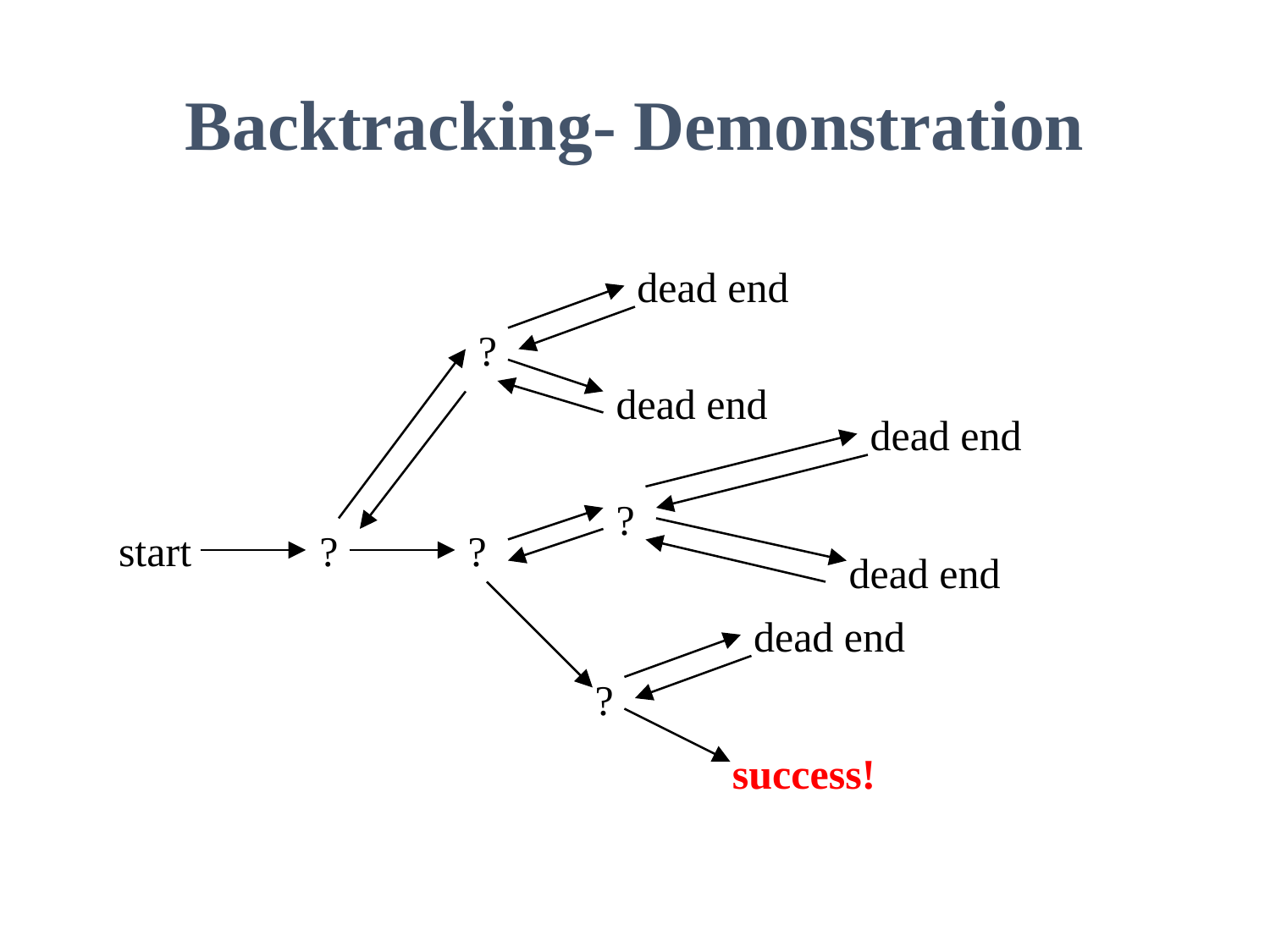

# Backtracking- Demonstration
dead end
?
dead end
dead end
?
start
?
?
dead end
dead end
?
success!